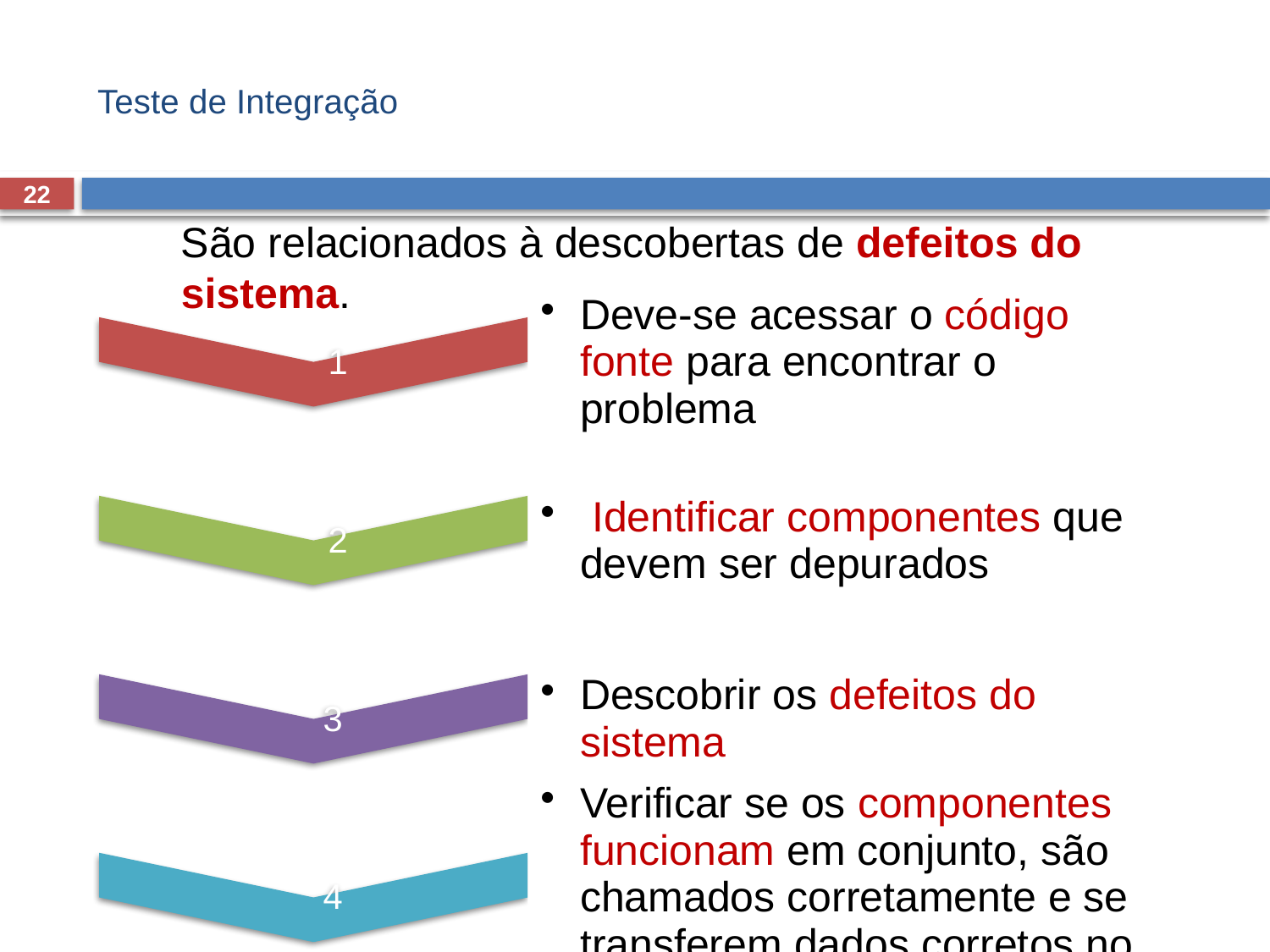

# Teste de Integração
22
São relacionados à descobertas de defeitos do sistema.
     1
     2
    3
    4
 Identificar componentes que devem ser depurados
Descobrir os defeitos do sistema